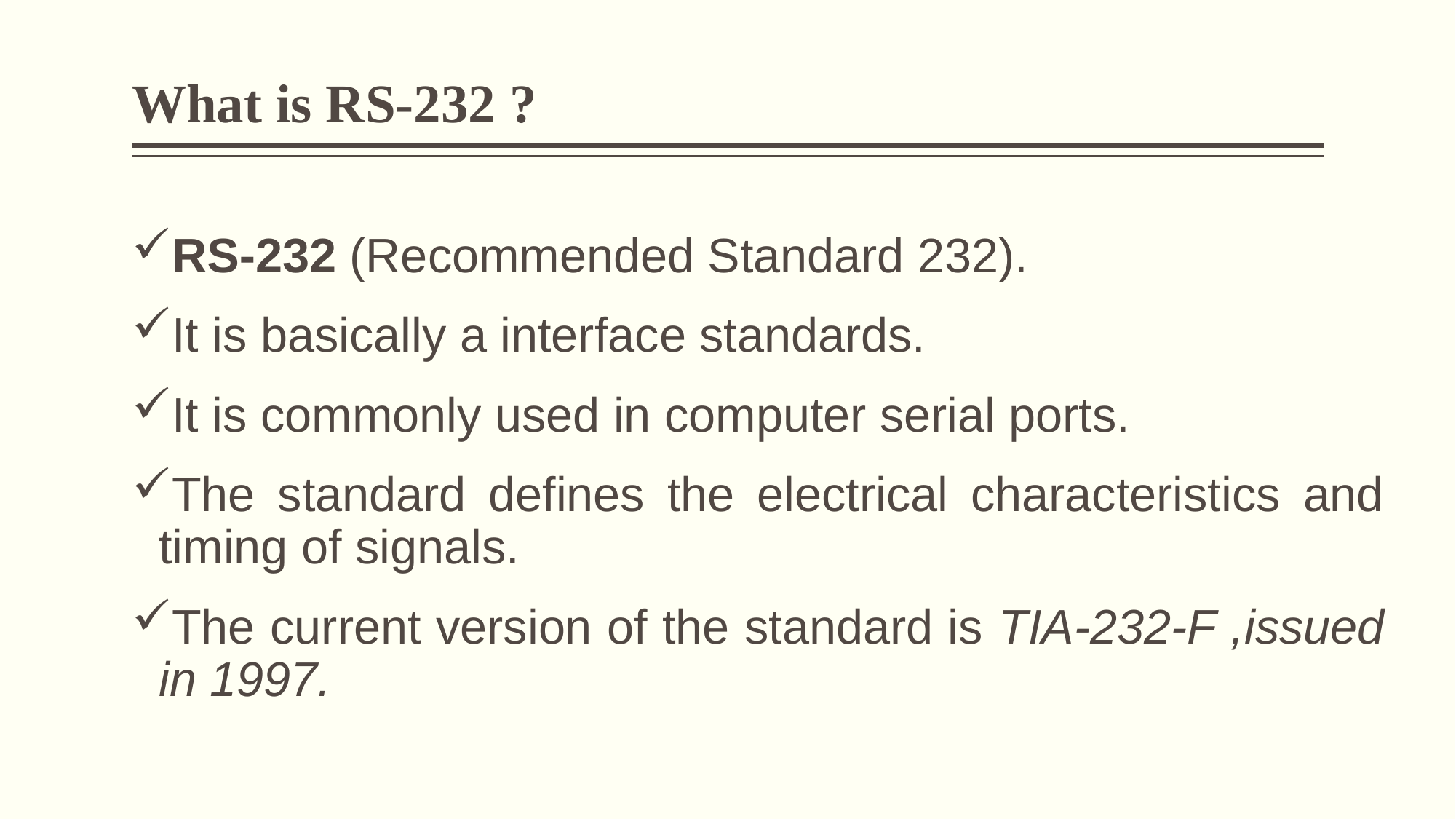

# What is RS-232 ?
RS-232 (Recommended Standard 232).
It is basically a interface standards.
It is commonly used in computer serial ports.
The standard defines the electrical characteristics and timing of signals.
The current version of the standard is TIA-232-F ,issued in 1997.